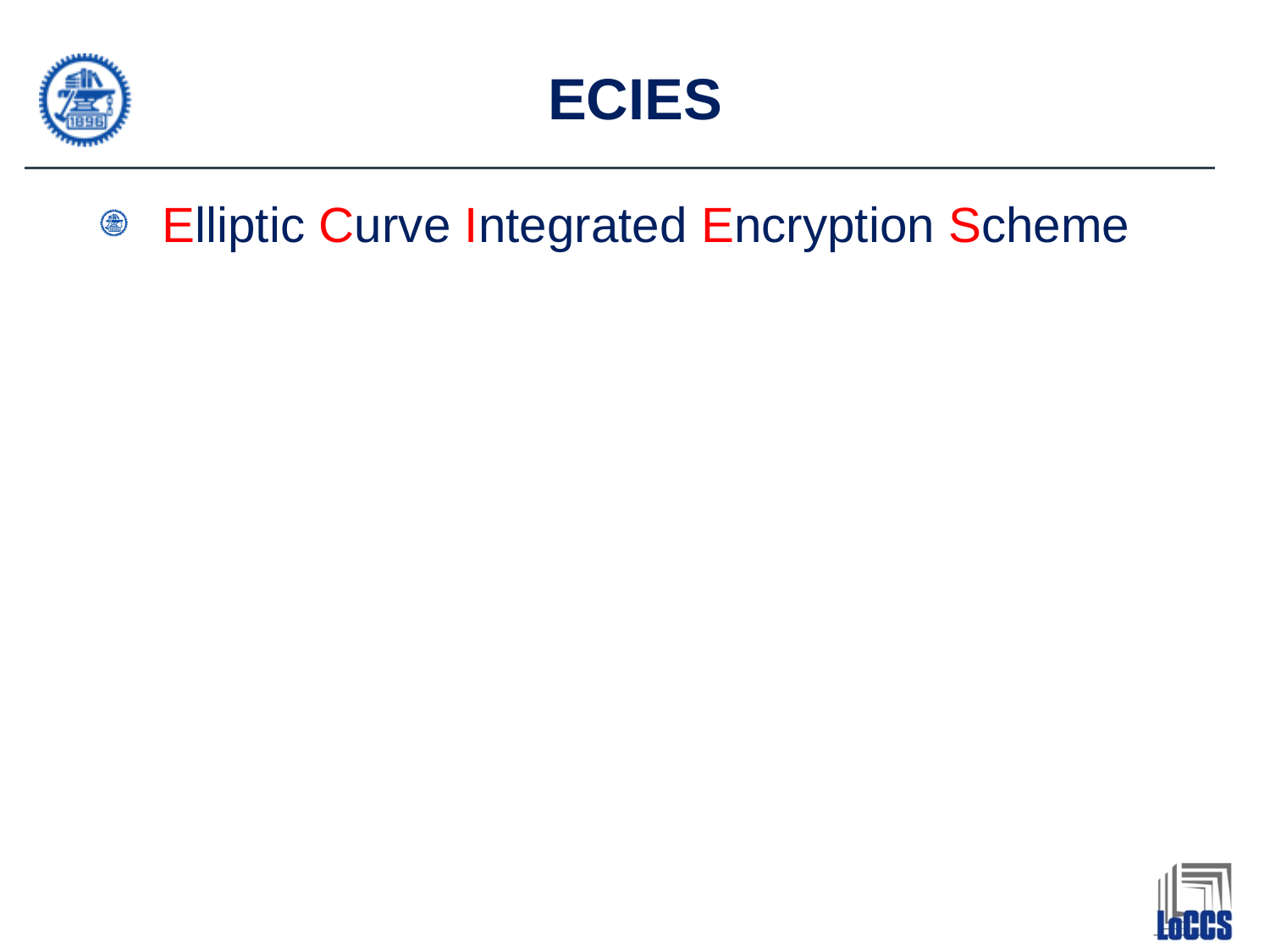

# ECIES
Elliptic Curve Integrated Encryption Scheme